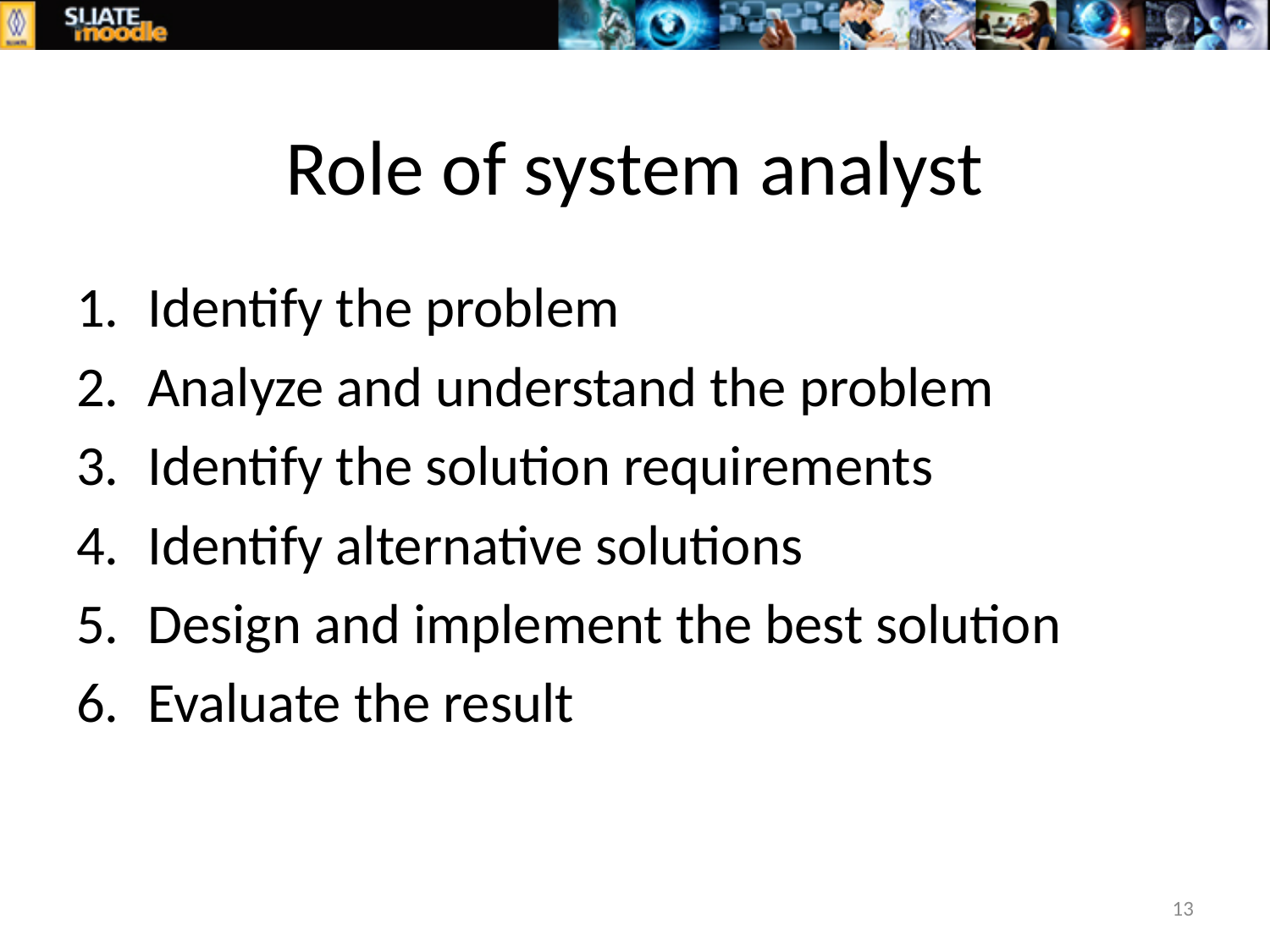

# Role of system analyst
Identify the problem
Analyze and understand the problem
Identify the solution requirements
Identify alternative solutions
Design and implement the best solution
Evaluate the result
13